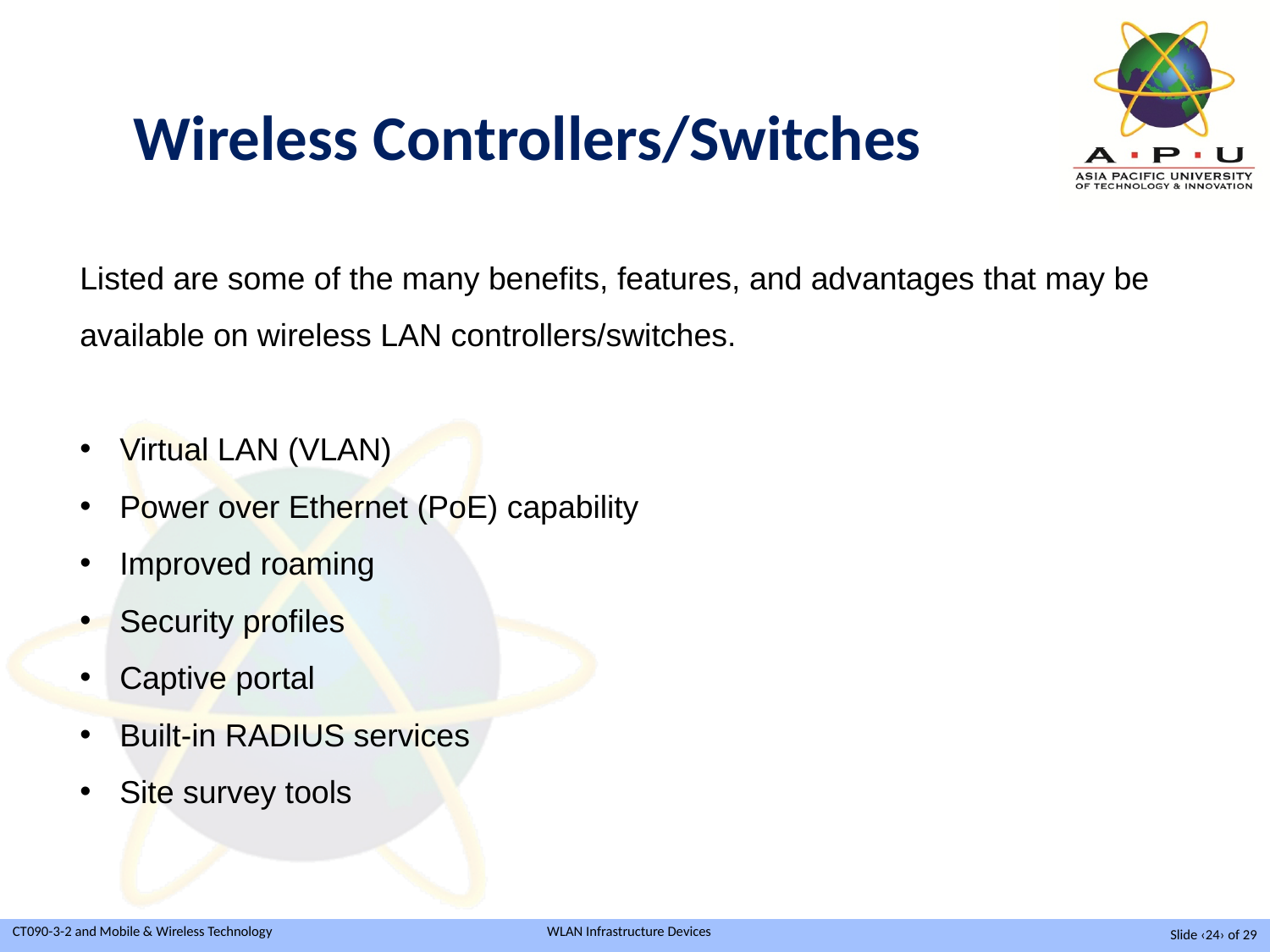

Wireless Controllers/Switches
Listed are some of the many benefits, features, and advantages that may be available on wireless LAN controllers/switches.

Virtual LAN (VLAN)
Power over Ethernet (PoE) capability
Improved roaming
Security profiles
Captive portal
Built-in RADIUS services
Site survey tools
Slide ‹24› of 29